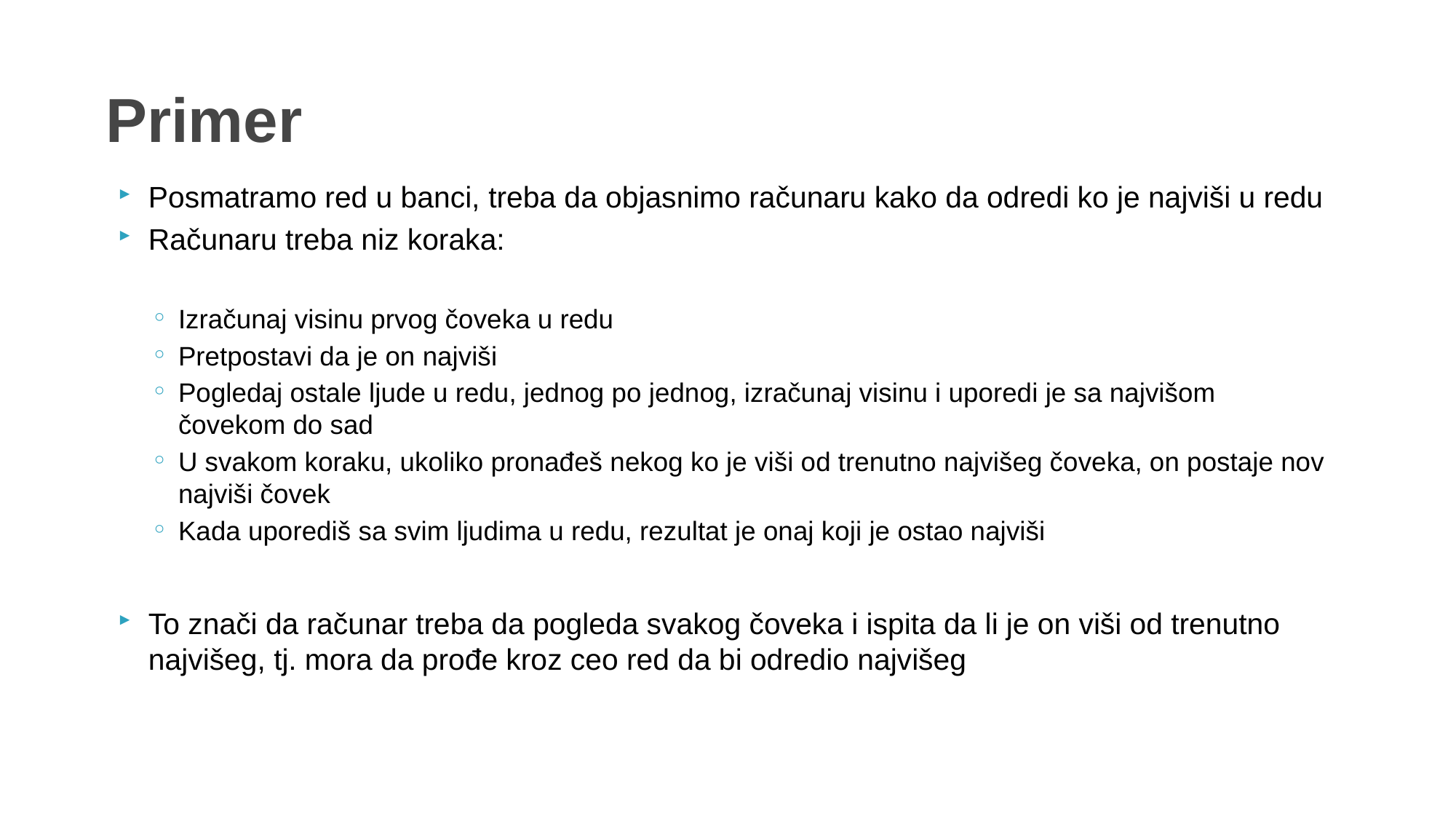

# Primer
Posmatramo red u banci, treba da objasnimo računaru kako da odredi ko je najviši u redu
Računaru treba niz koraka:

Izračunaj visinu prvog čoveka u redu
Pretpostavi da je on najviši
Pogledaj ostale ljude u redu, jednog po jednog, izračunaj visinu i uporedi je sa najvišom čovekom do sad
U svakom koraku, ukoliko pronađeš nekog ko je viši od trenutno najvišeg čoveka, on postaje nov najviši čovek
Kada uporediš sa svim ljudima u redu, rezultat je onaj koji je ostao najviši

To znači da računar treba da pogleda svakog čoveka i ispita da li je on viši od trenutno najvišeg, tj. mora da prođe kroz ceo red da bi odredio najvišeg